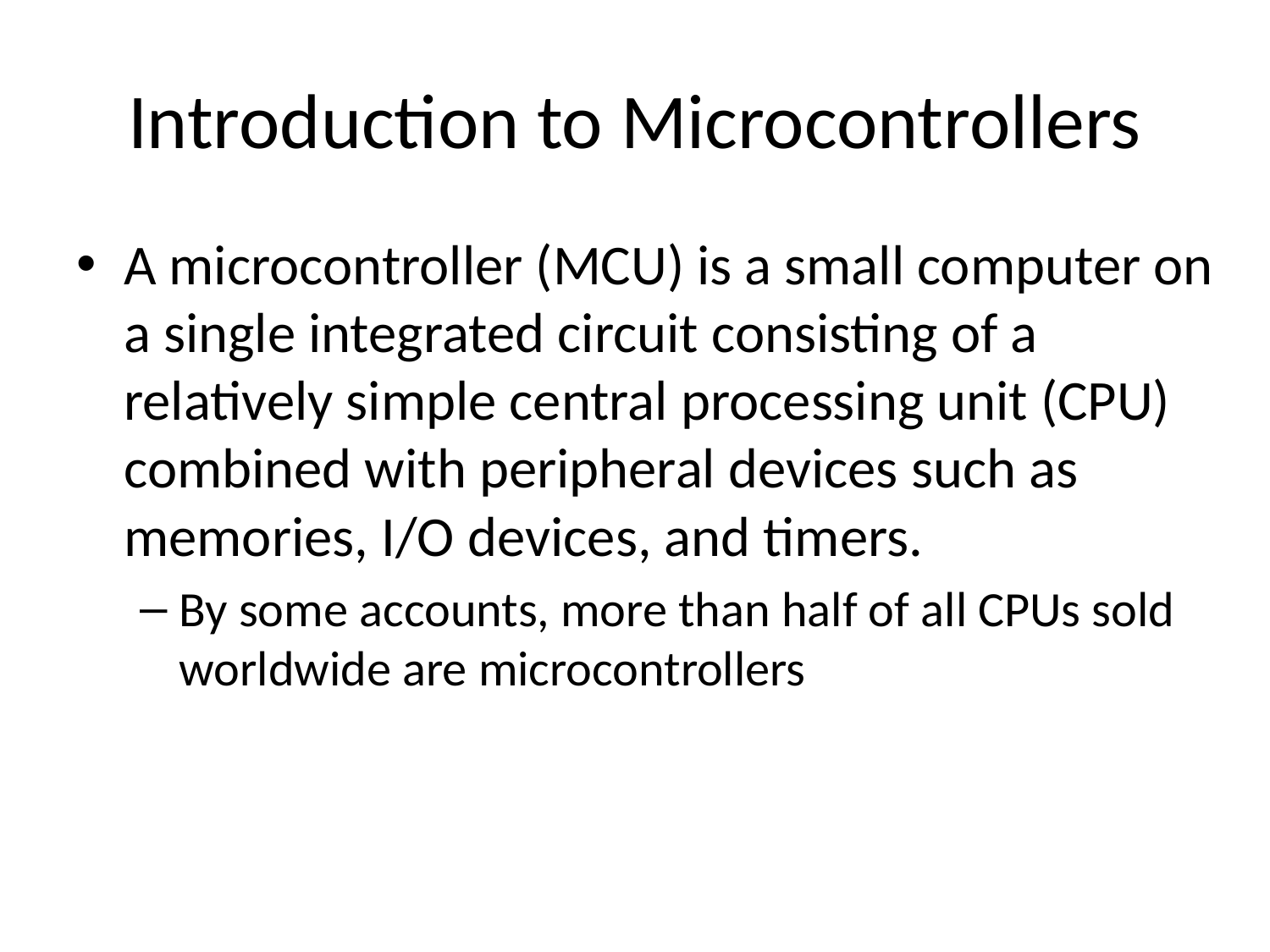

# Introduction to Microcontrollers
A microcontroller (MCU) is a small computer on a single integrated circuit consisting of a relatively simple central processing unit (CPU) combined with peripheral devices such as memories, I/O devices, and timers.
By some accounts, more than half of all CPUs sold worldwide are microcontrollers